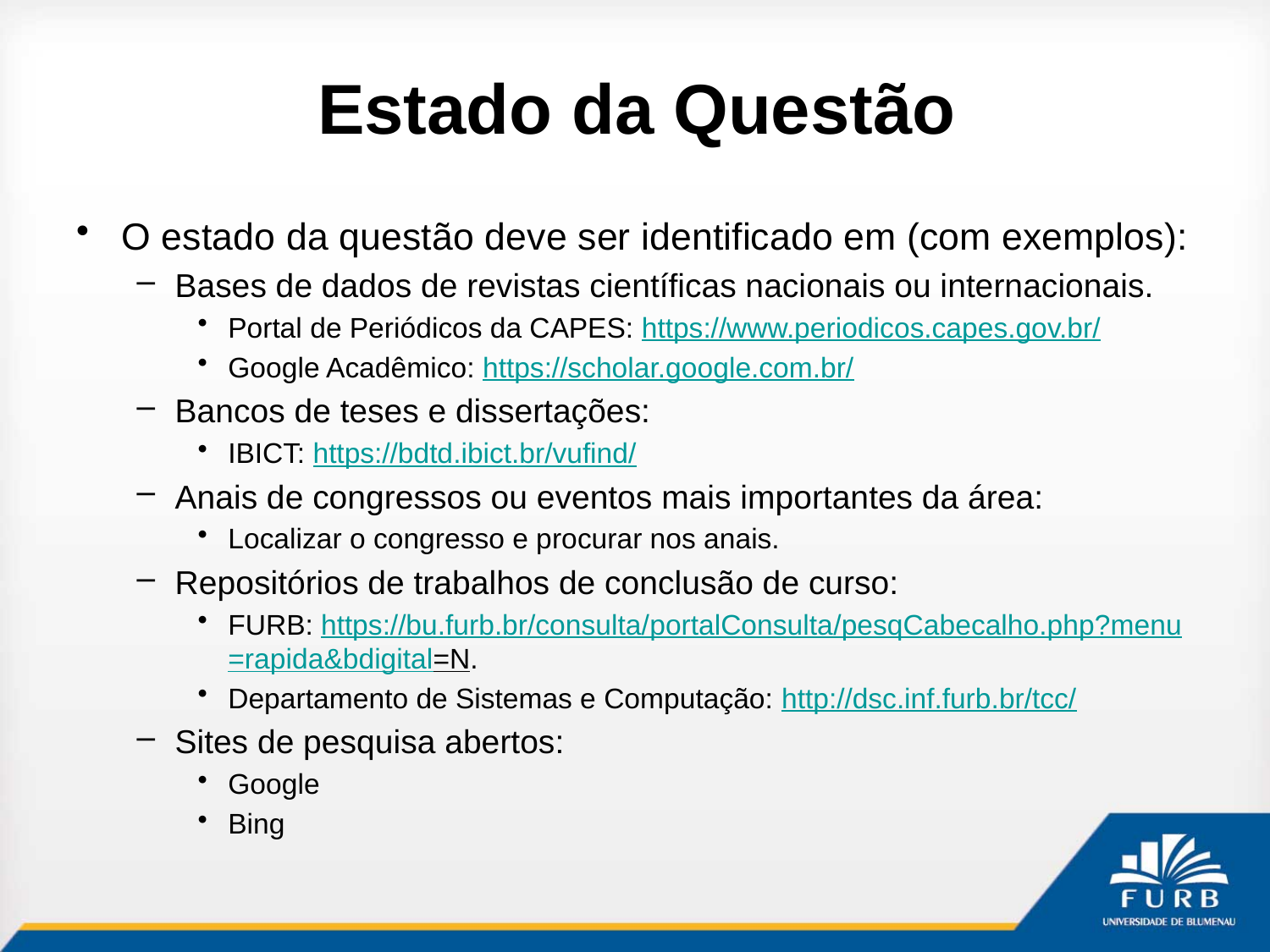

# Estado da Questão
O estado da questão deve ser identificado em (com exemplos):
Bases de dados de revistas científicas nacionais ou internacionais.
Portal de Periódicos da CAPES: https://www.periodicos.capes.gov.br/
Google Acadêmico: https://scholar.google.com.br/
Bancos de teses e dissertações:
IBICT: https://bdtd.ibict.br/vufind/
Anais de congressos ou eventos mais importantes da área:
Localizar o congresso e procurar nos anais.
Repositórios de trabalhos de conclusão de curso:
FURB: https://bu.furb.br/consulta/portalConsulta/pesqCabecalho.php?menu=rapida&bdigital=N.
Departamento de Sistemas e Computação: http://dsc.inf.furb.br/tcc/
Sites de pesquisa abertos:
Google
Bing